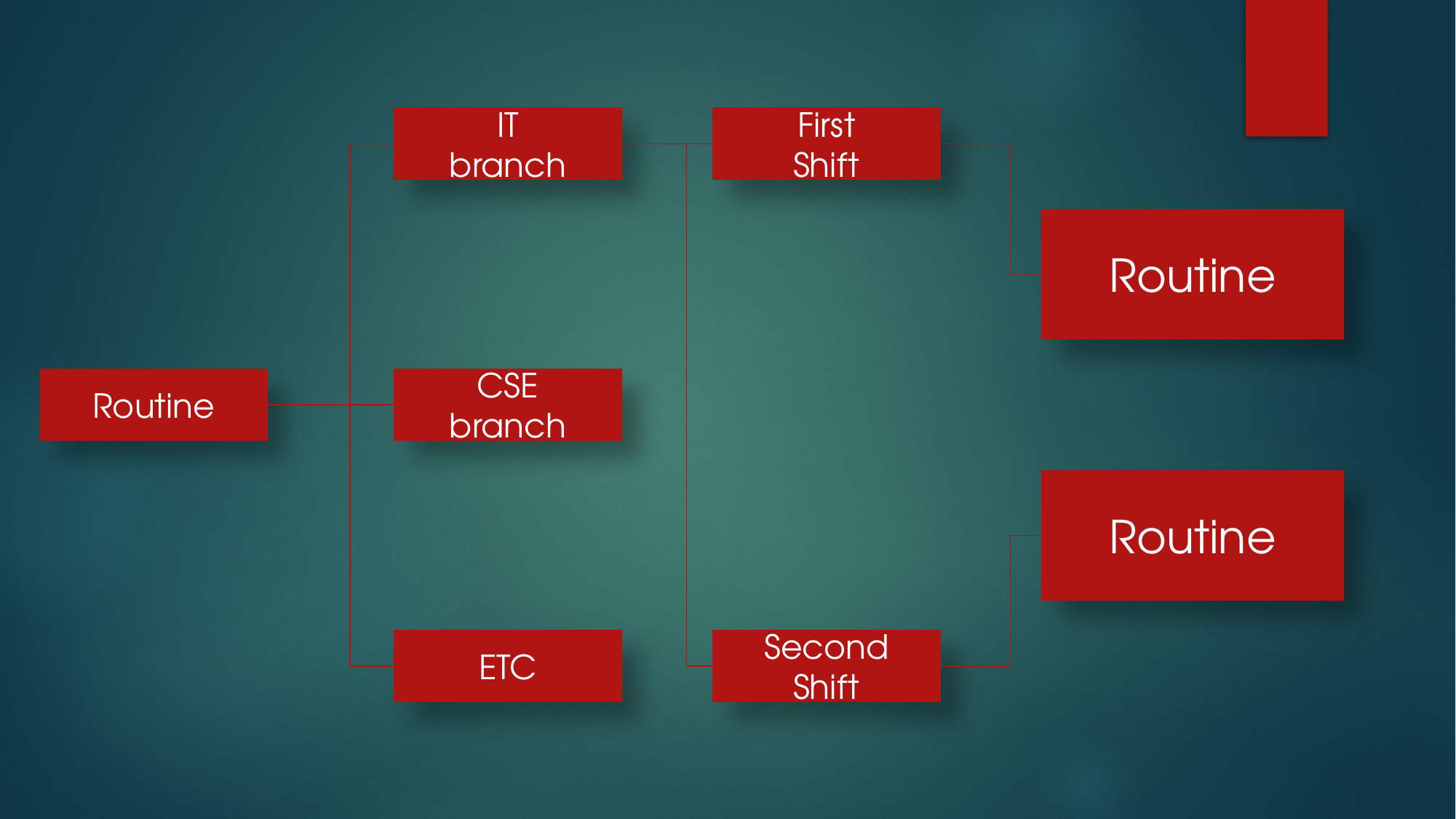

First
Shift
IT
branch
Routine
Routine
CSE
branch
Routine
ETC
Second
Shift